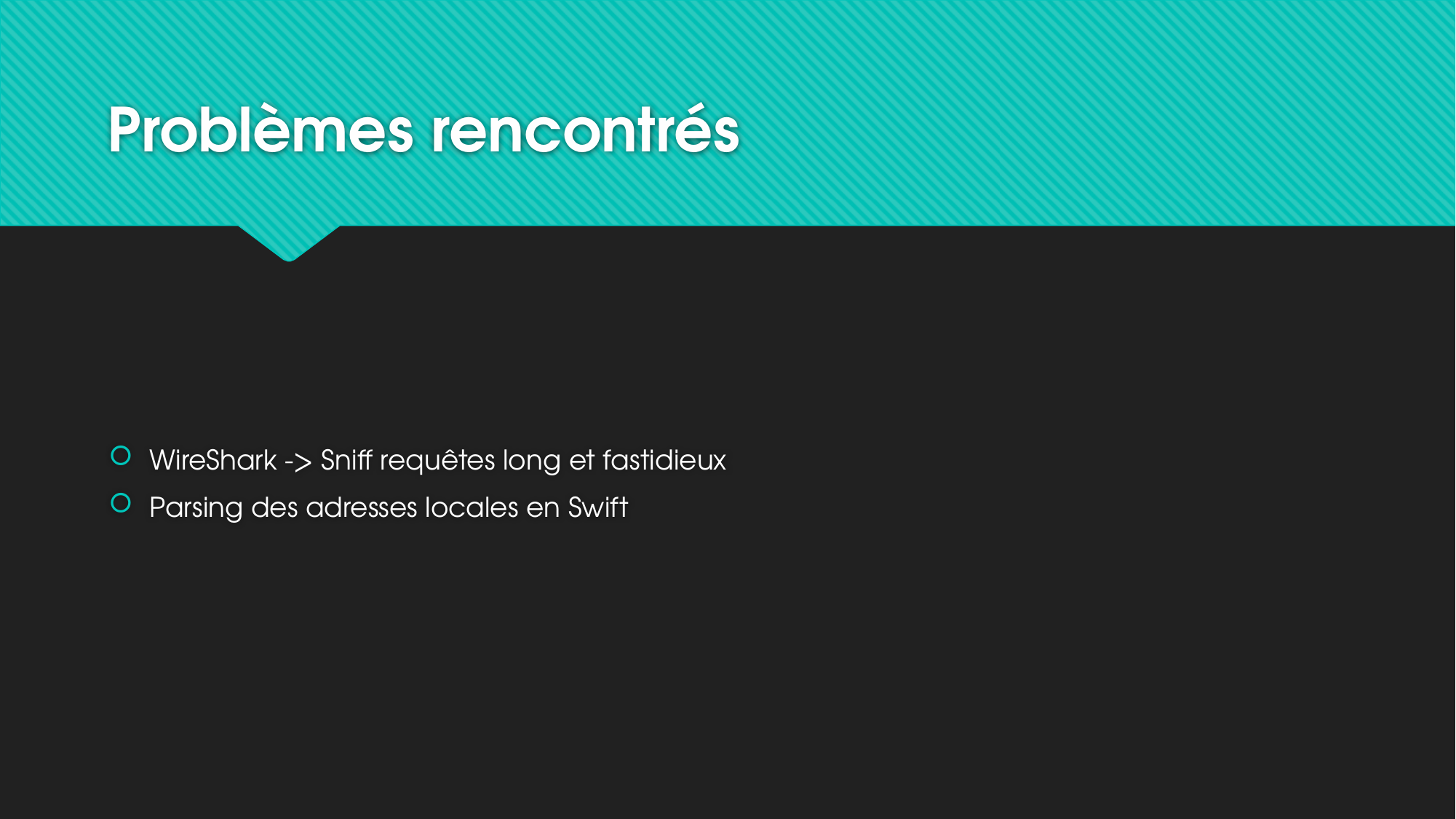

# Problèmes rencontrés
WireShark -> Sniff requêtes long et fastidieux
Parsing des adresses locales en Swift